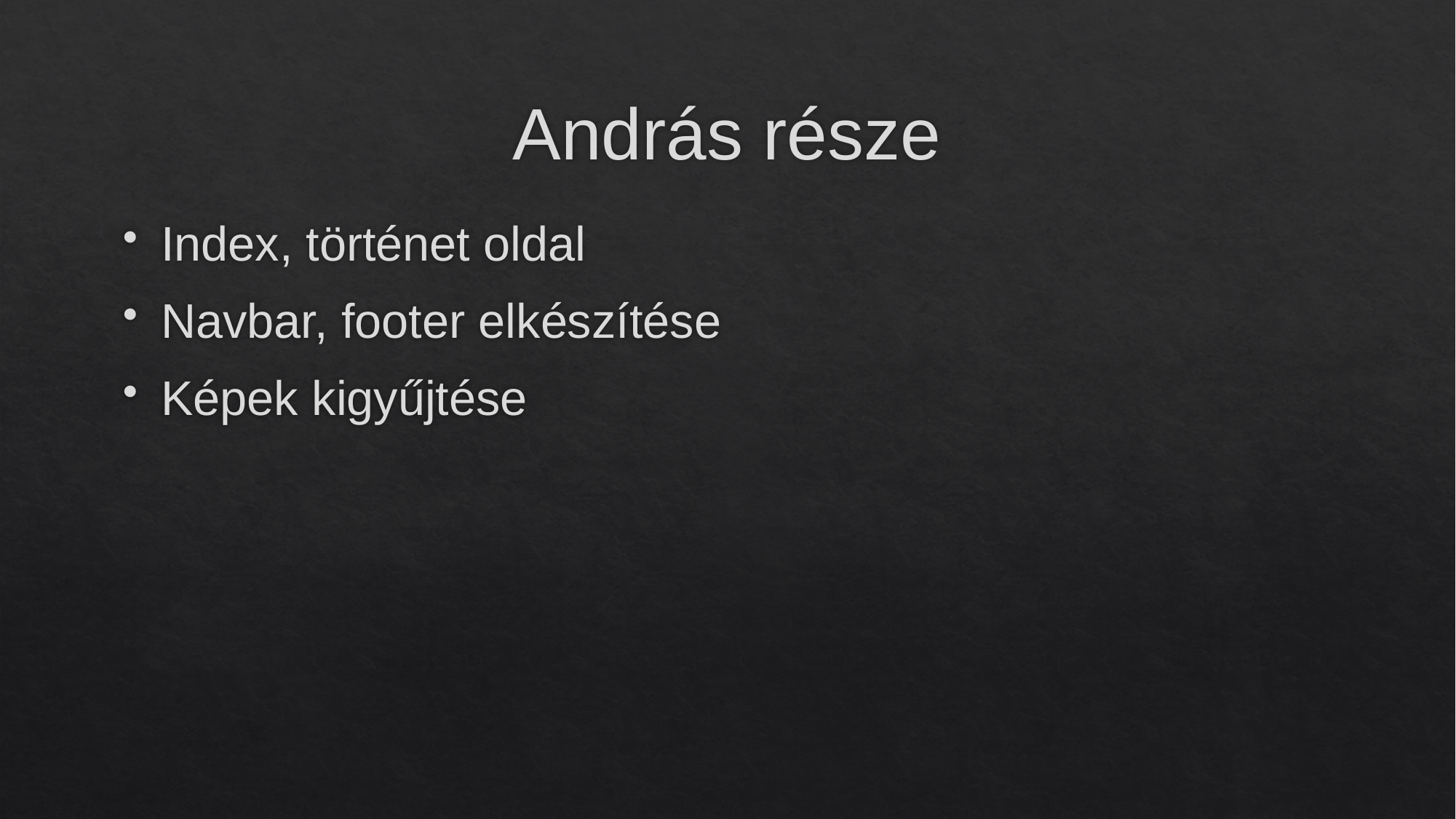

# András része
Index, történet oldal
Navbar, footer elkészítése
Képek kigyűjtése